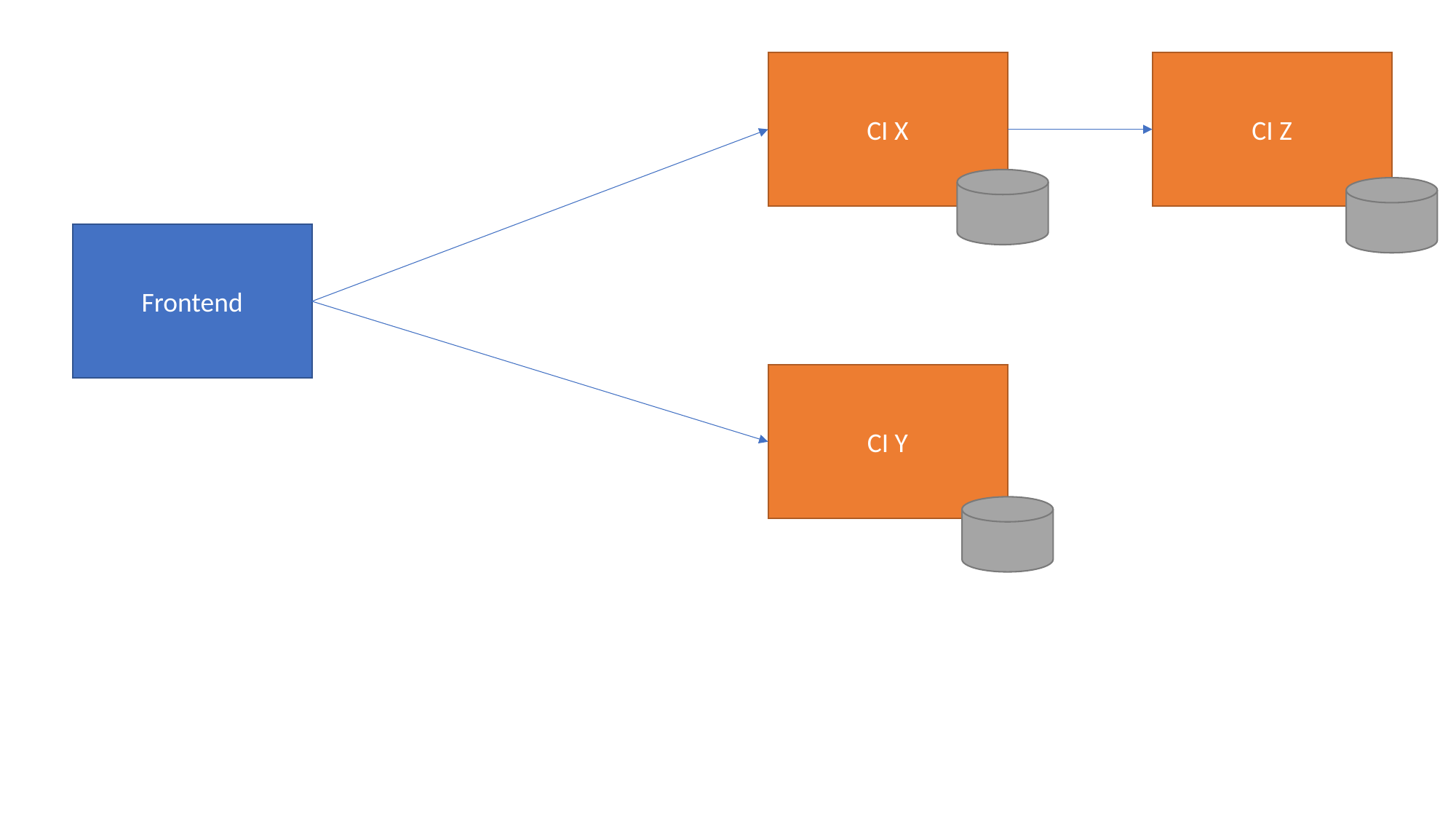

CI Z
CI X

Frontend
CI Y